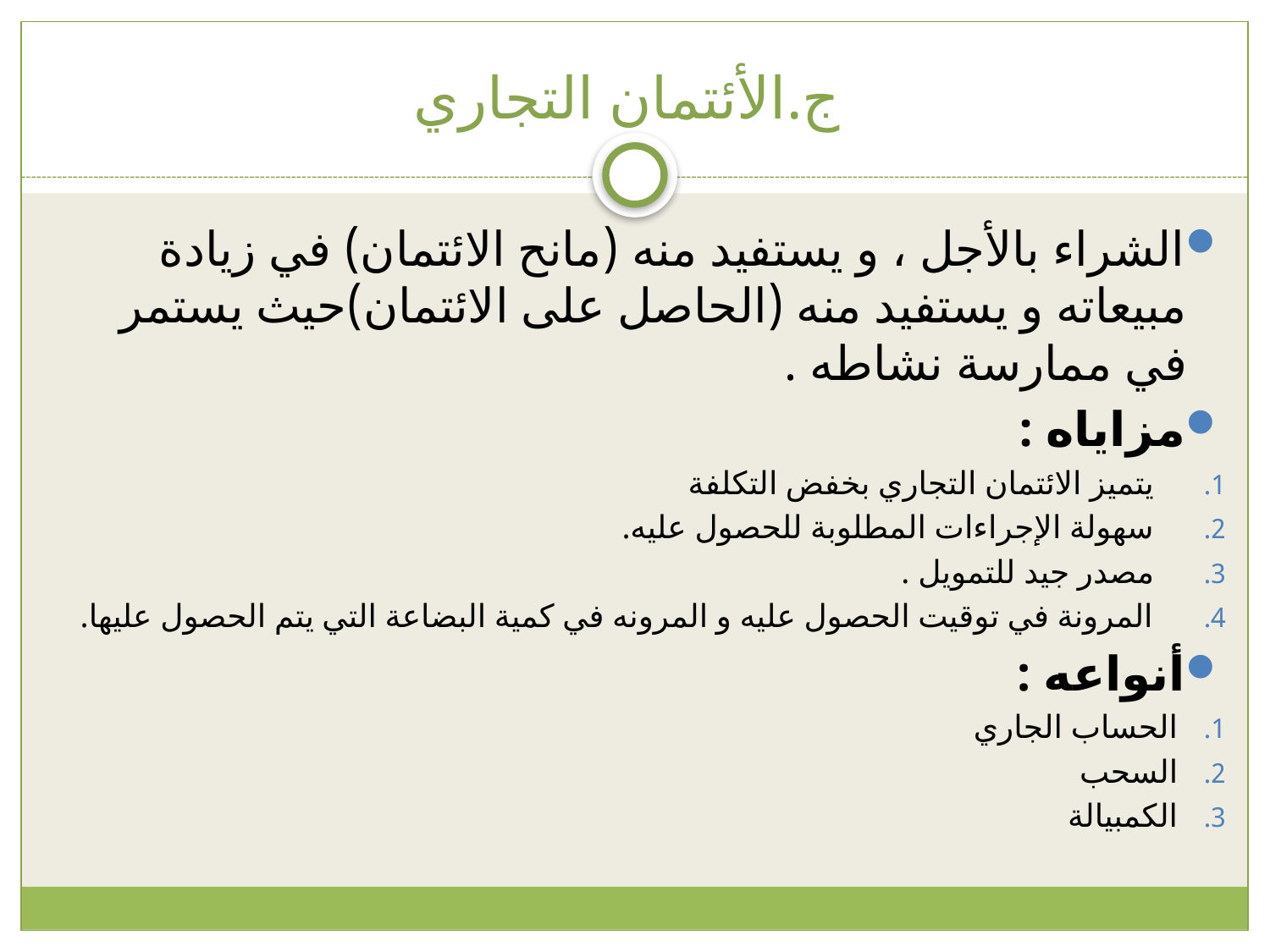

# ج.الأئتمان التجاري
الشراء بالأجل ، و يستفيد منه (مانح الائتمان) في زيادة مبيعاته و يستفيد منه (الحاصل على الائتمان)حيث يستمر في ممارسة نشاطه .
مزاياه :
يتميز الائتمان التجاري بخفض التكلفة
سهولة الإجراءات المطلوبة للحصول عليه.
مصدر جيد للتمويل .
المرونة في توقيت الحصول عليه و المرونه في كمية البضاعة التي يتم الحصول عليها.
أنواعه :
الحساب الجاري
السحب
الكمبيالة